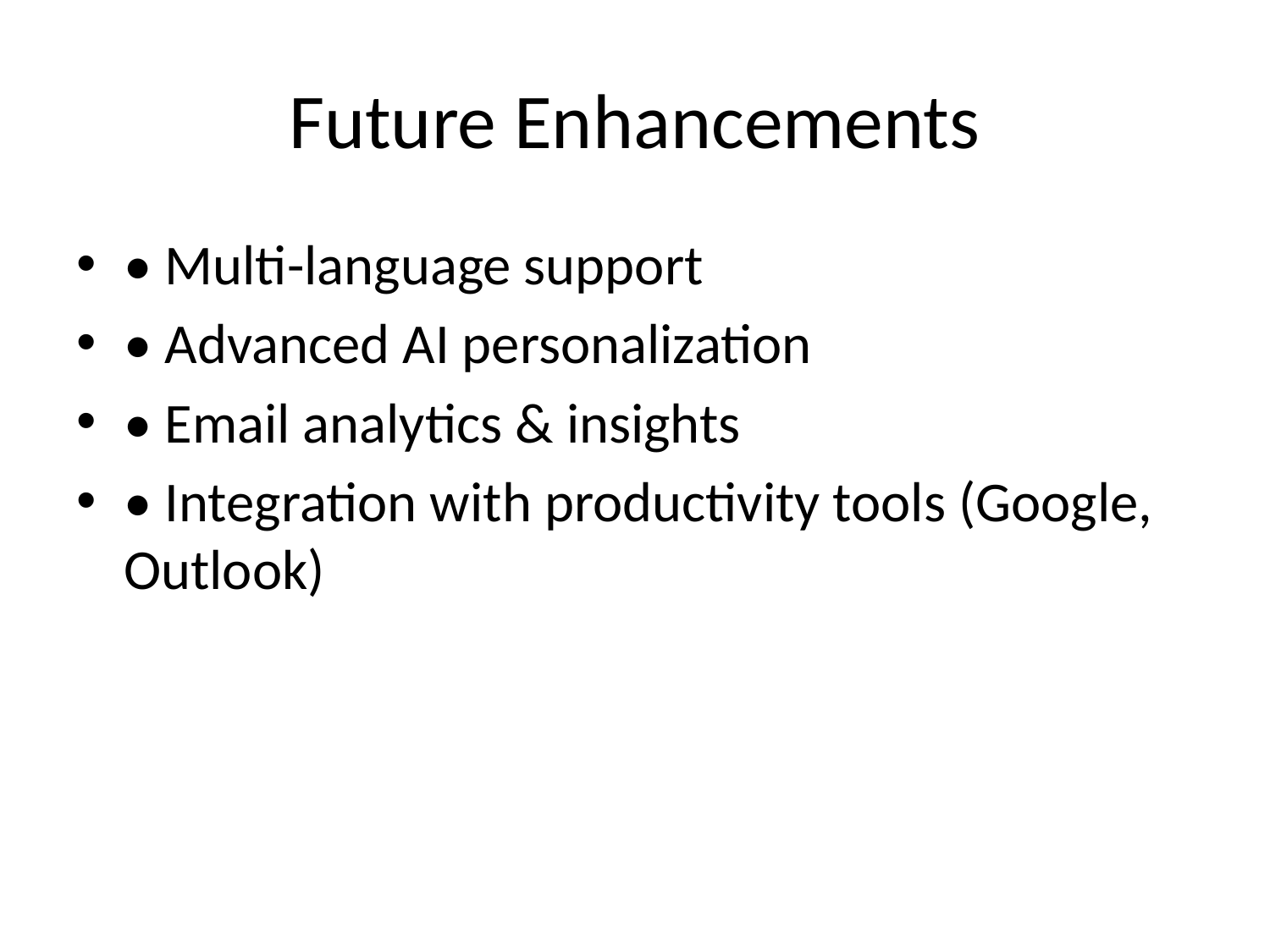

# Future Enhancements
• Multi-language support
• Advanced AI personalization
• Email analytics & insights
• Integration with productivity tools (Google, Outlook)